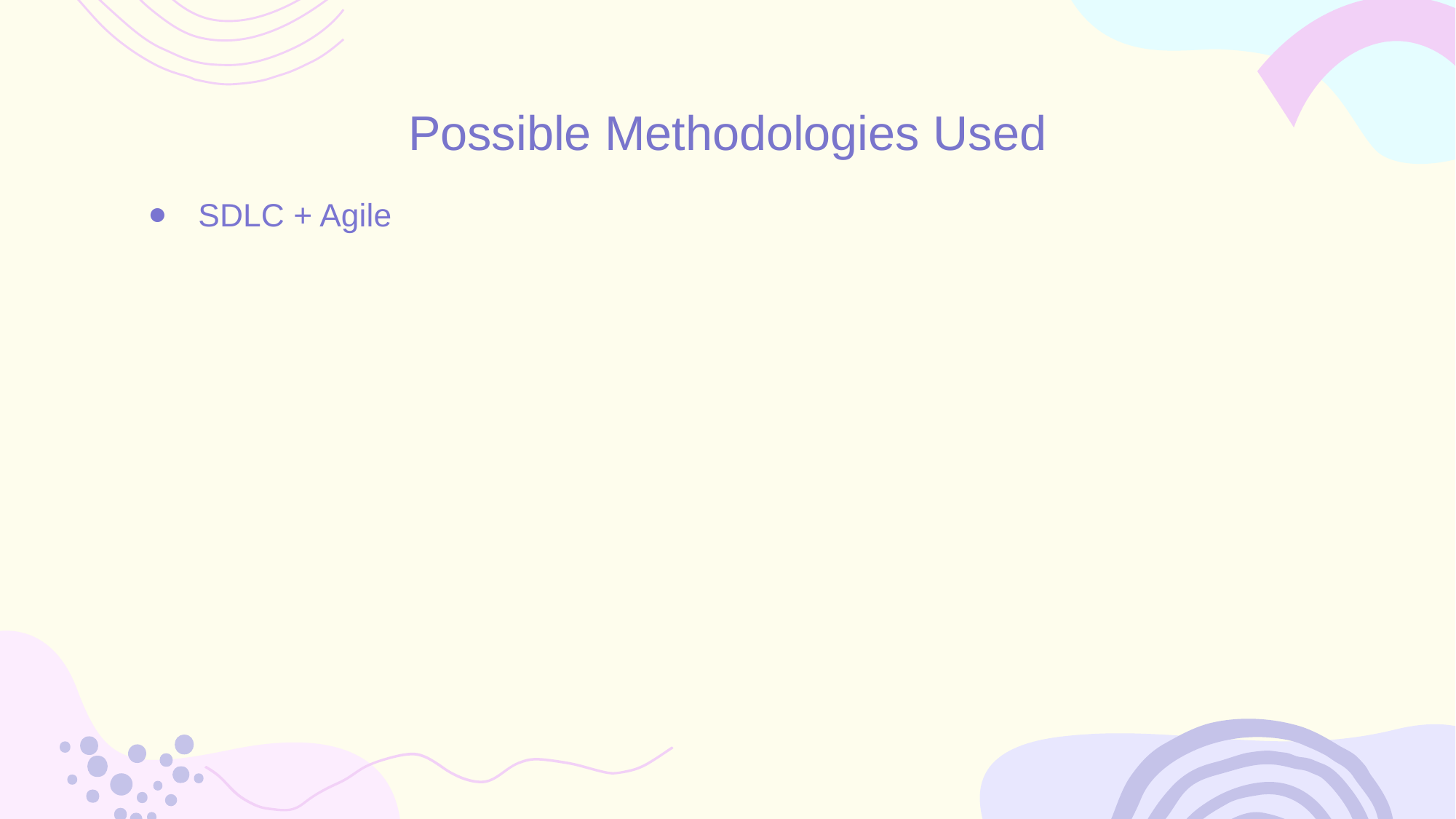

# Possible Methodologies Used
SDLC + Agile